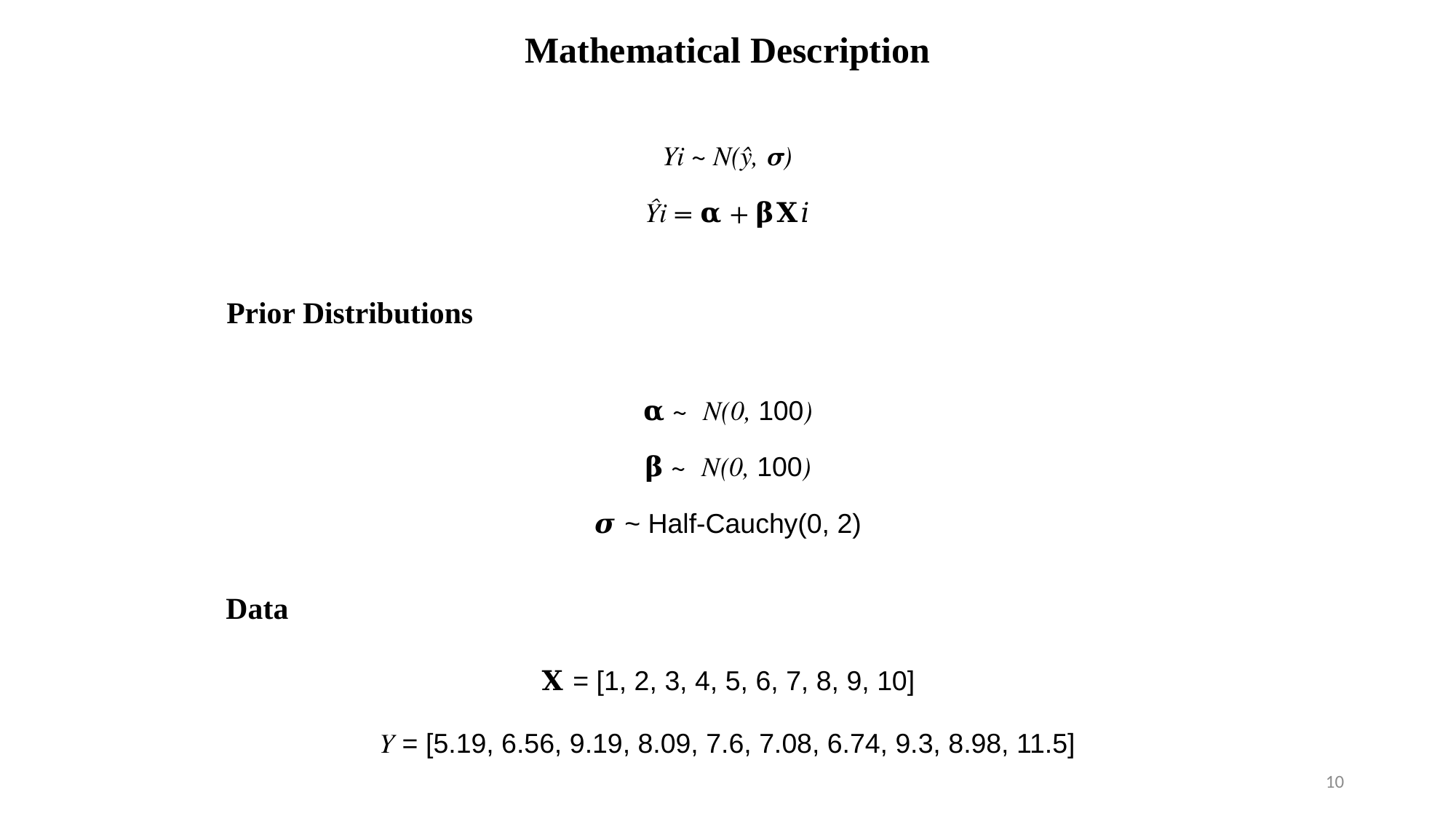

Mathematical Description
Yi ~ N(ŷ, 𝝈)
Ŷi = 𝛂 + 𝛃𝐗𝑖
Prior Distributions
𝛂 ~  N(0, 100)
𝛃 ~  N(0, 100)
𝝈 ~ Half-Cauchy(0, 2)
Data
𝐗 = [1, 2, 3, 4, 5, 6, 7, 8, 9, 10]
Y = [5.19, 6.56, 9.19, 8.09, 7.6, 7.08, 6.74, 9.3, 8.98, 11.5]
10